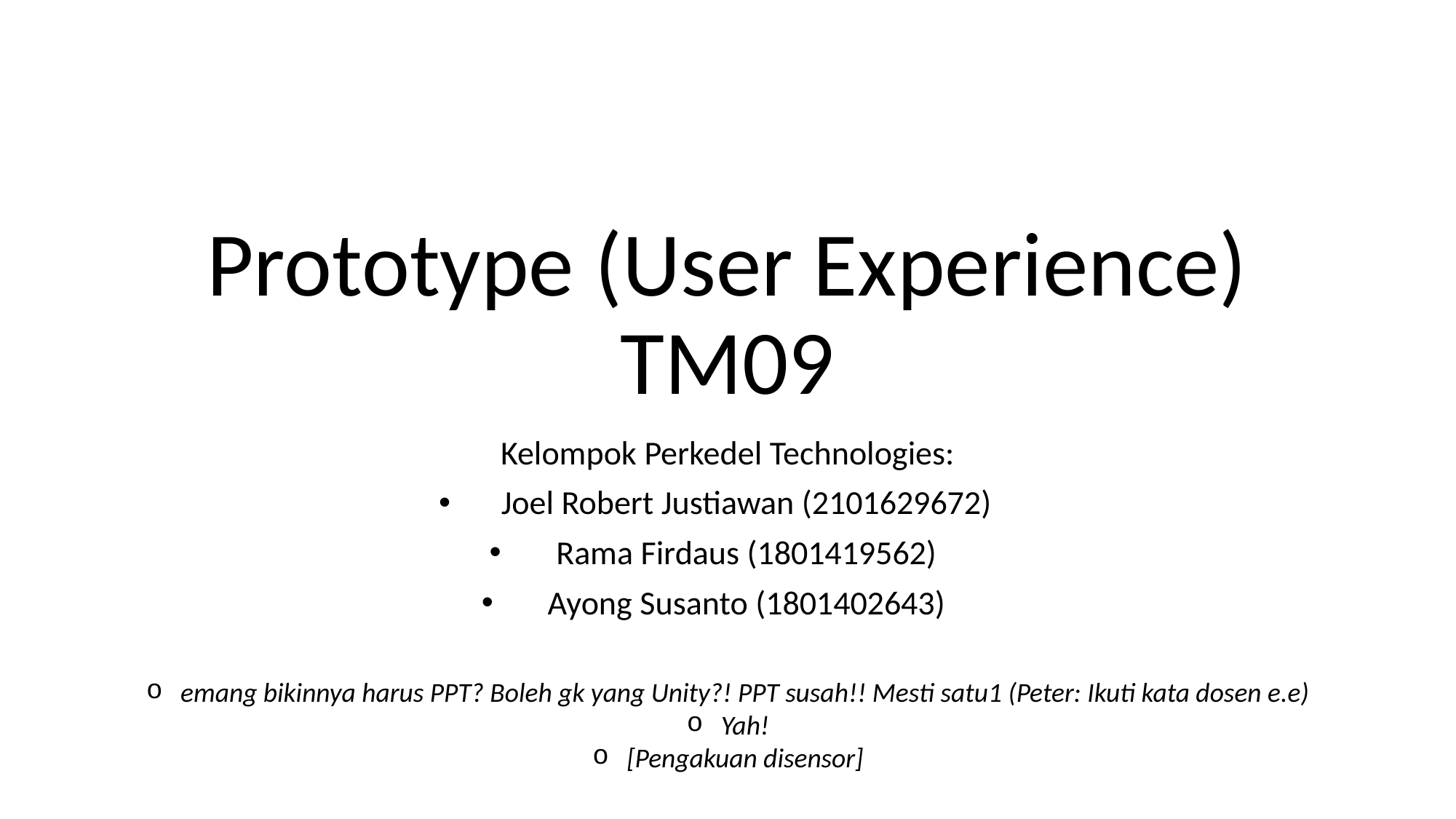

# Prototype (User Experience) TM09
Kelompok Perkedel Technologies:
Joel Robert Justiawan (2101629672)
Rama Firdaus (1801419562)
Ayong Susanto (1801402643)
emang bikinnya harus PPT? Boleh gk yang Unity?! PPT susah!! Mesti satu1 (Peter: Ikuti kata dosen e.e)
Yah!
[Pengakuan disensor]